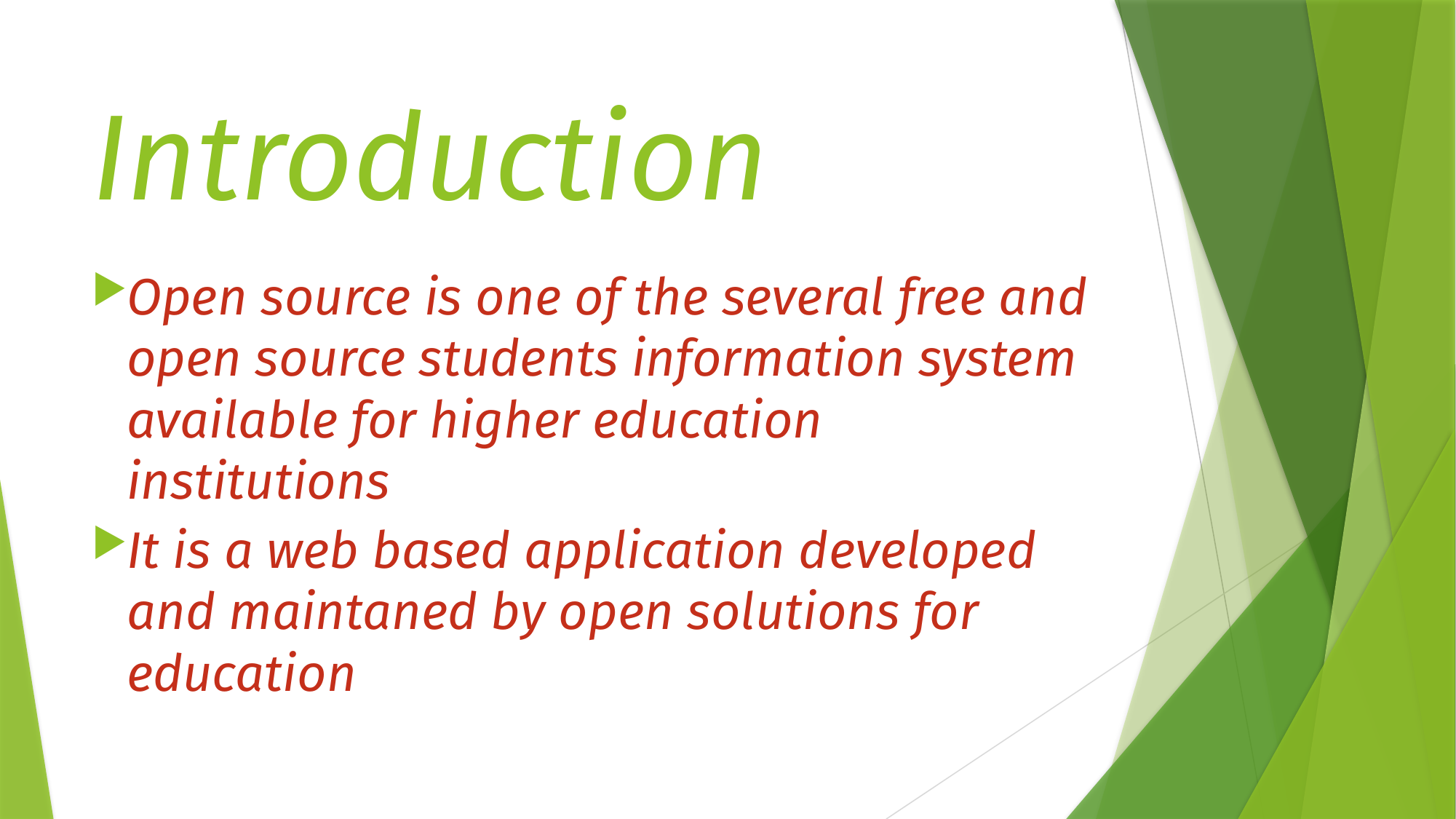

# Introduction
Open source is one of the several free and open source students information system available for higher education institutions
It is a web based application developed and maintaned by open solutions for education